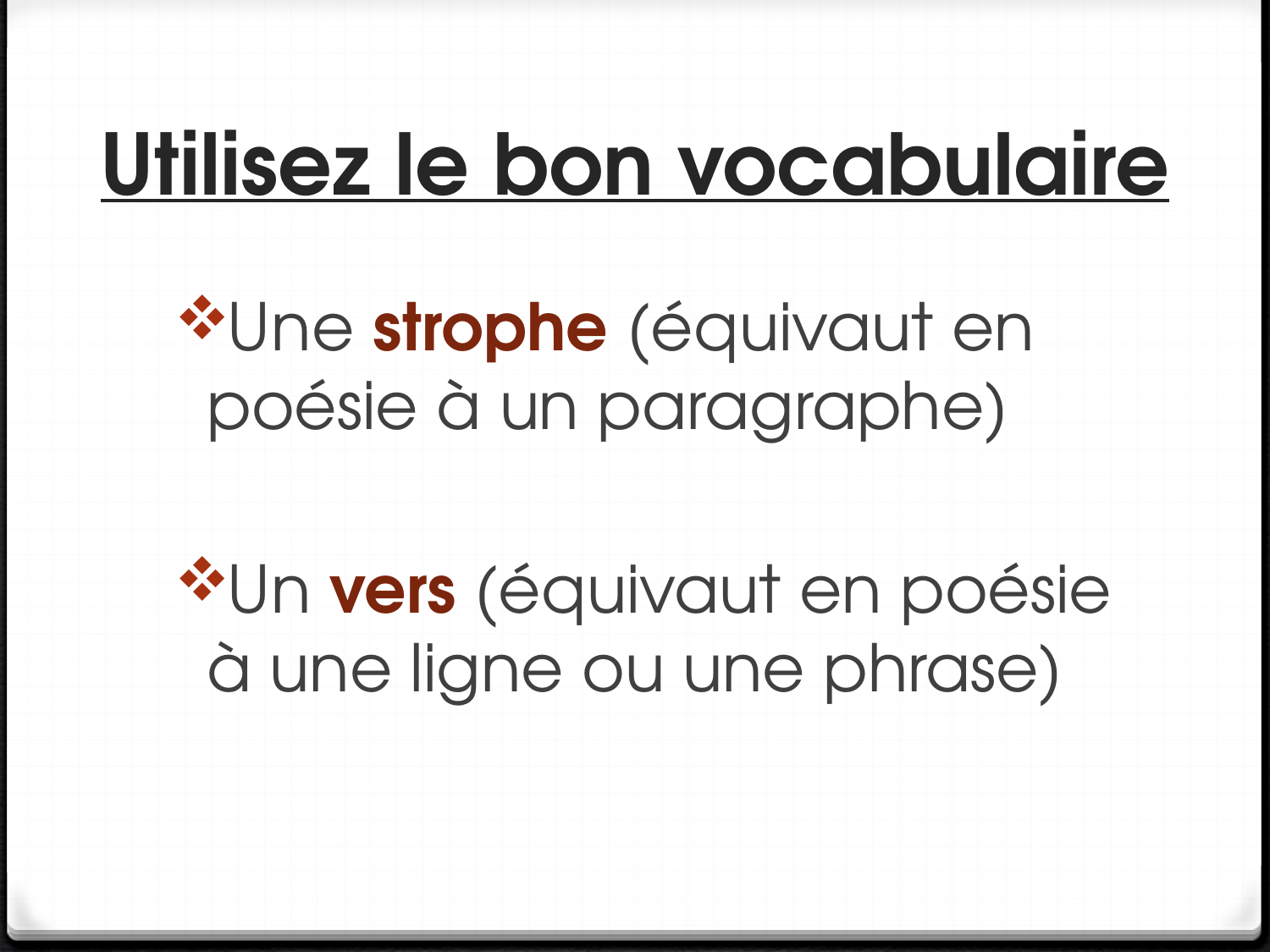

# Utilisez le bon vocabulaire

Une strophe (équivaut en poésie à un paragraphe)

Un vers (équivaut en poésie à une ligne ou une phrase)